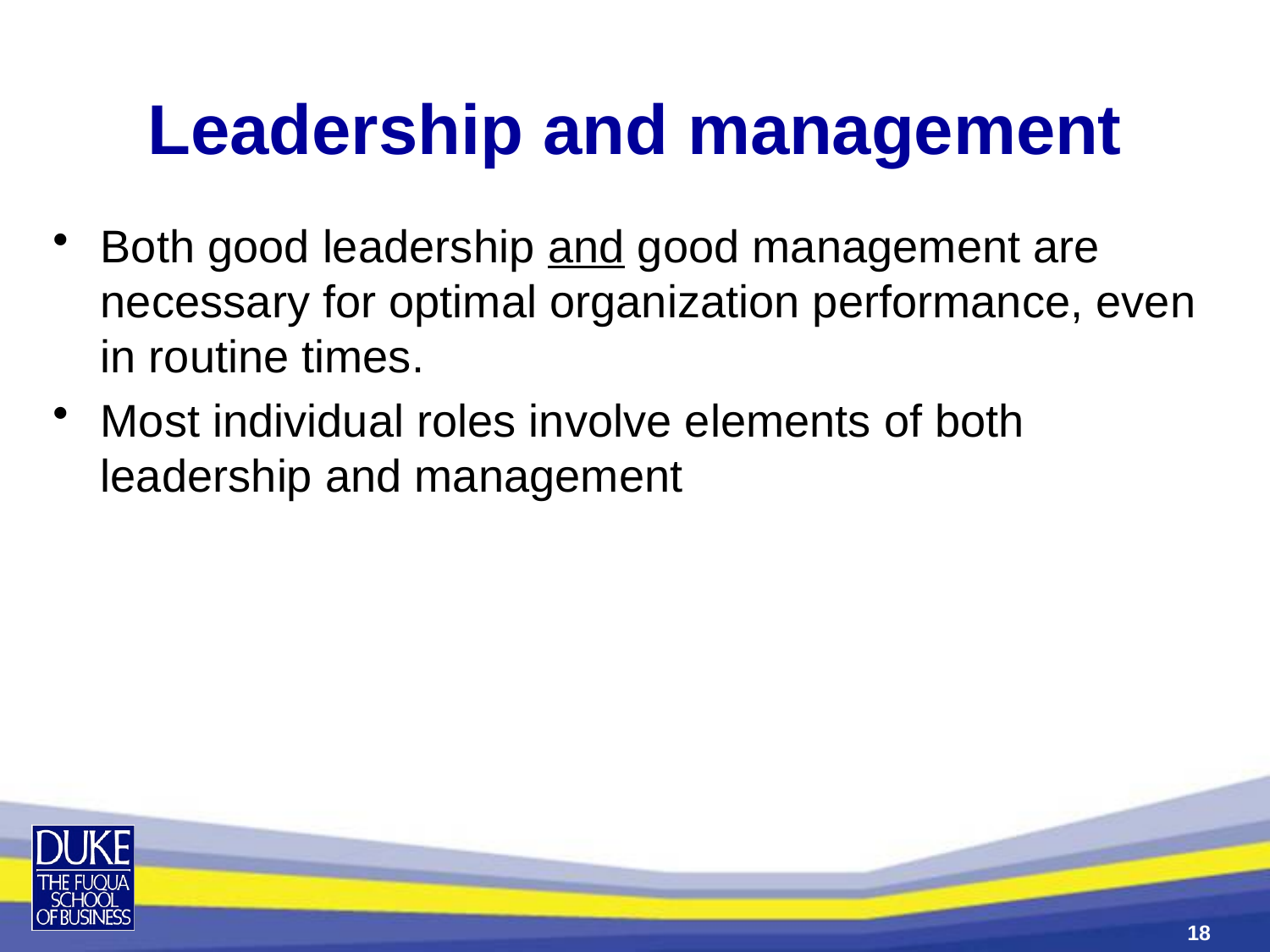

# Leadership and management
Both good leadership and good management are necessary for optimal organization performance, even in routine times.
Most individual roles involve elements of both leadership and management
18